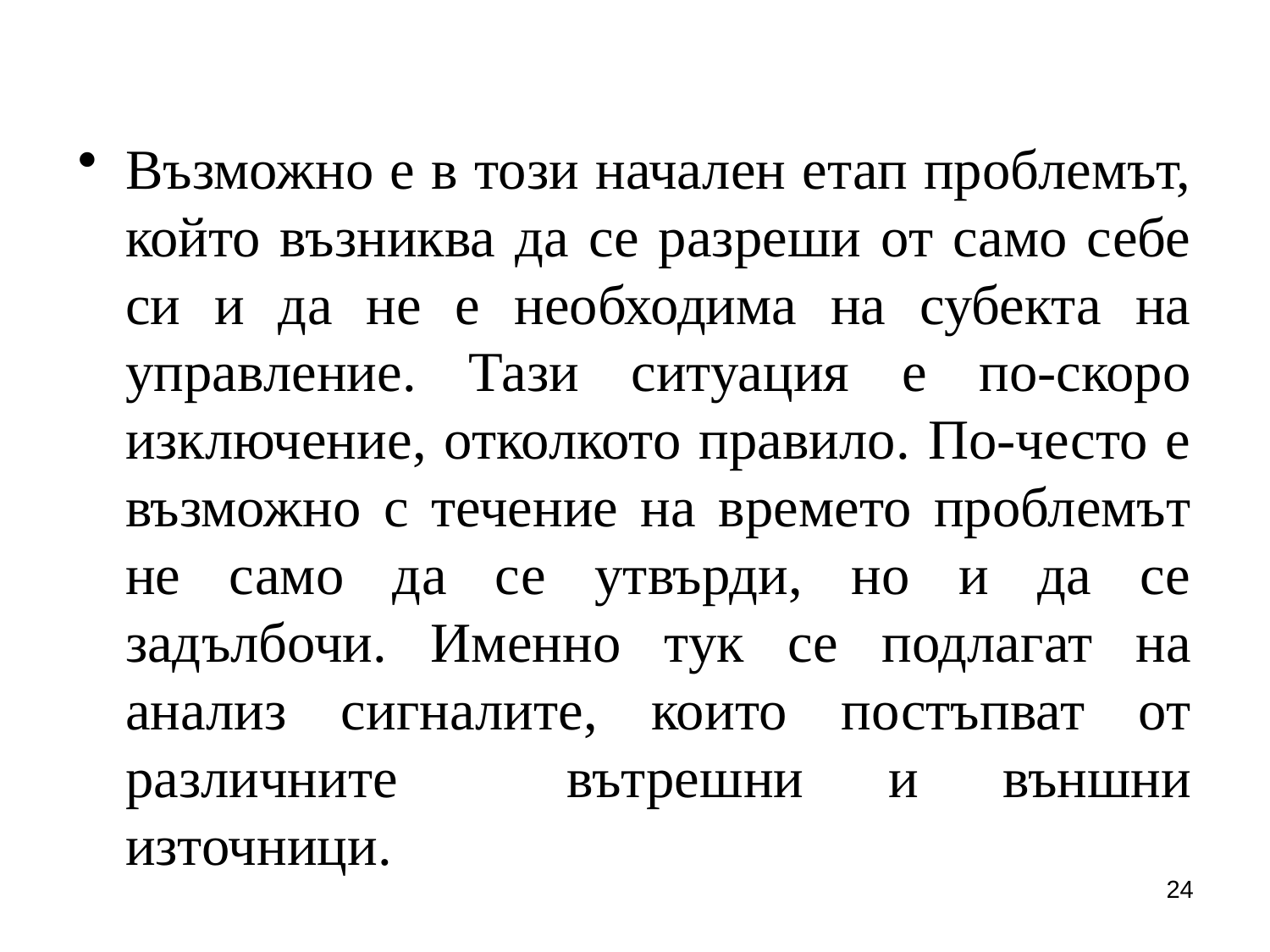

Възможно е в този начален етап проблемът, който възниква да се разреши от само себе си и да не е необходима на субекта на управление. Тази ситуация е по-скоро изключение, отколкото правило. По-често е възможно с течение на времето проблемът не само да се утвърди, но и да се задълбочи. Именно тук се подлагат на анализ сигналите, които постъпват от различните  вътрешни и външни източници.
24